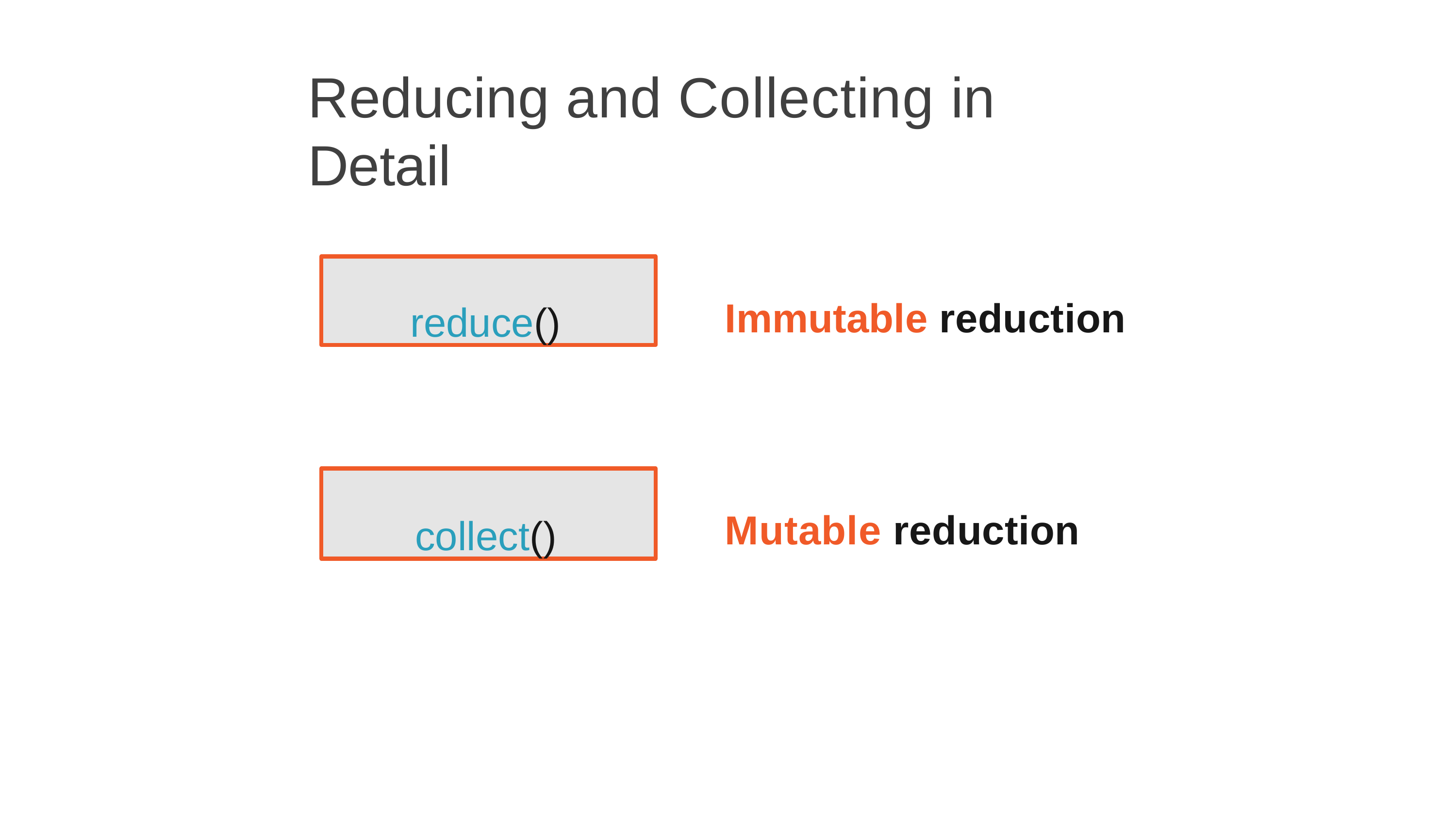

# Reducing and Collecting in Detail
reduce()
Immutable reduction

collect()
Mutable reduction
35